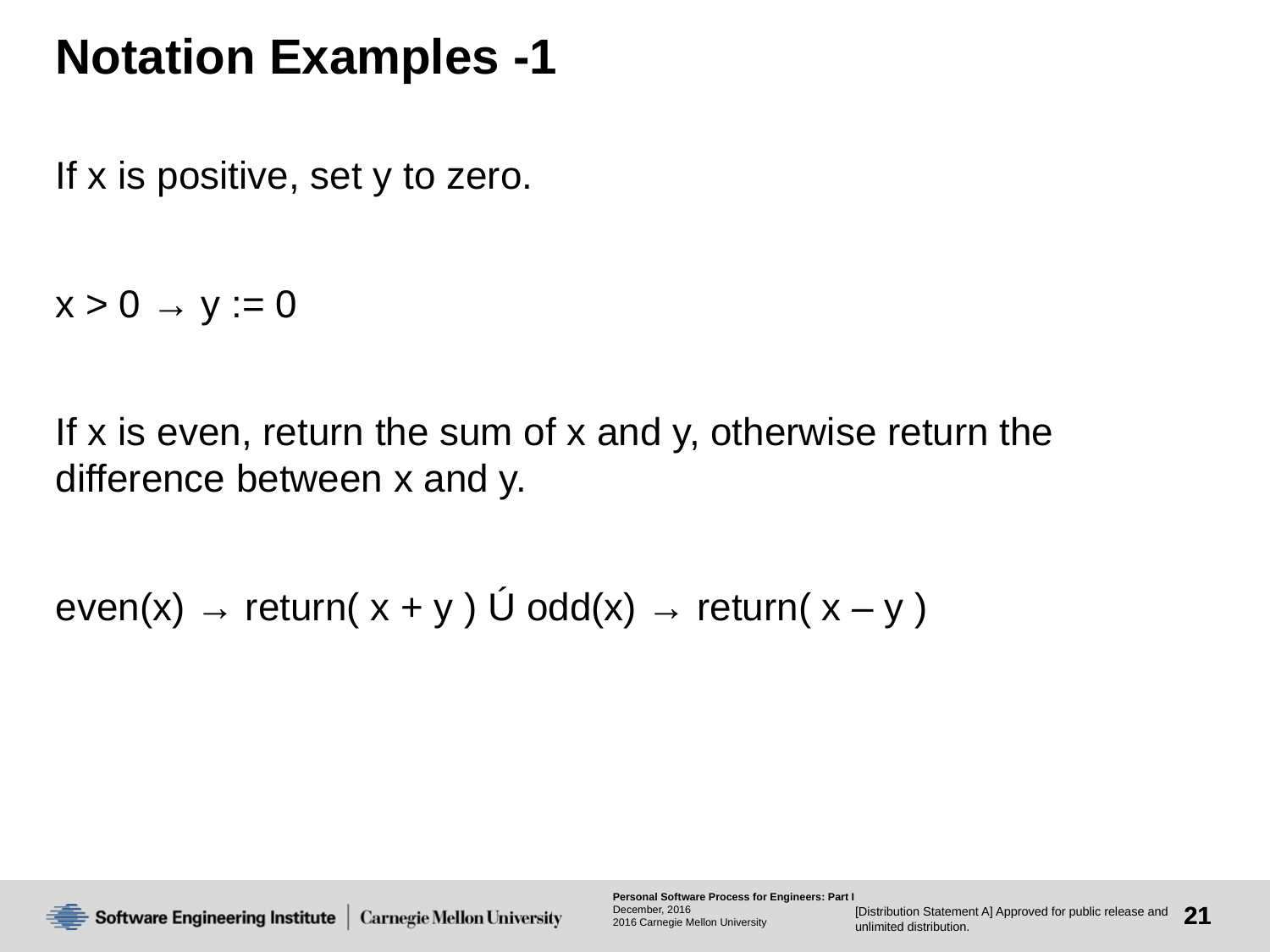

# Notation Examples -1
If x is positive, set y to zero.

x > 0 → y := 0

If x is even, return the sum of x and y, otherwise return the difference between x and y.

even(x) → return( x + y ) Ú odd(x) → return( x – y )